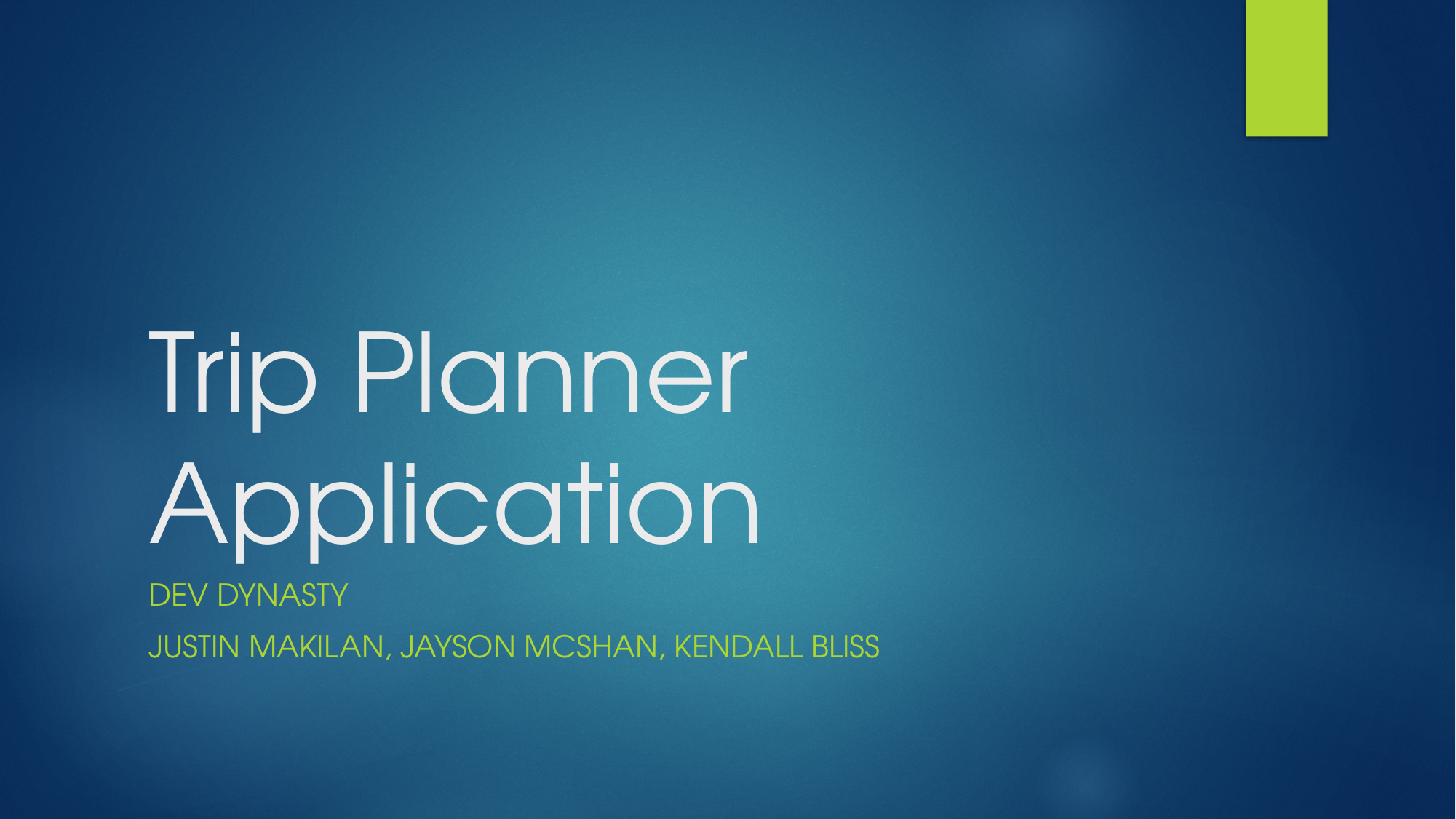

# Trip Planner Application
Dev Dynasty
Justin Makilan, Jayson McShan, Kendall Bliss